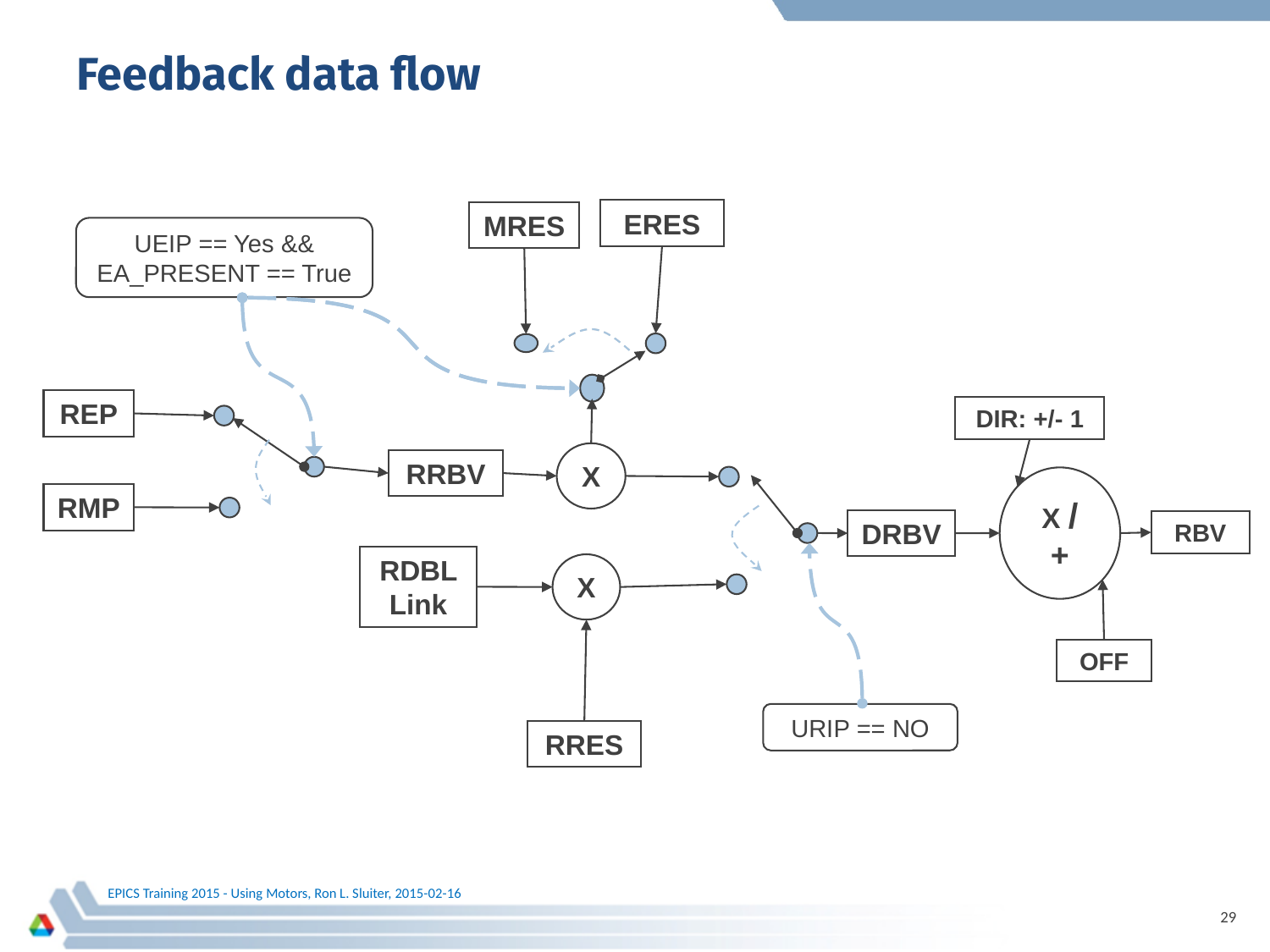

# Feedback data flow
ERES
MRES
UEIP == Yes && EA_PRESENT == True

REP
DIR: +/- 1

X
RRBV

RMP
X / +

DRBV
RBV

RDBL Link
X

OFF
URIP == NO
RRES
29